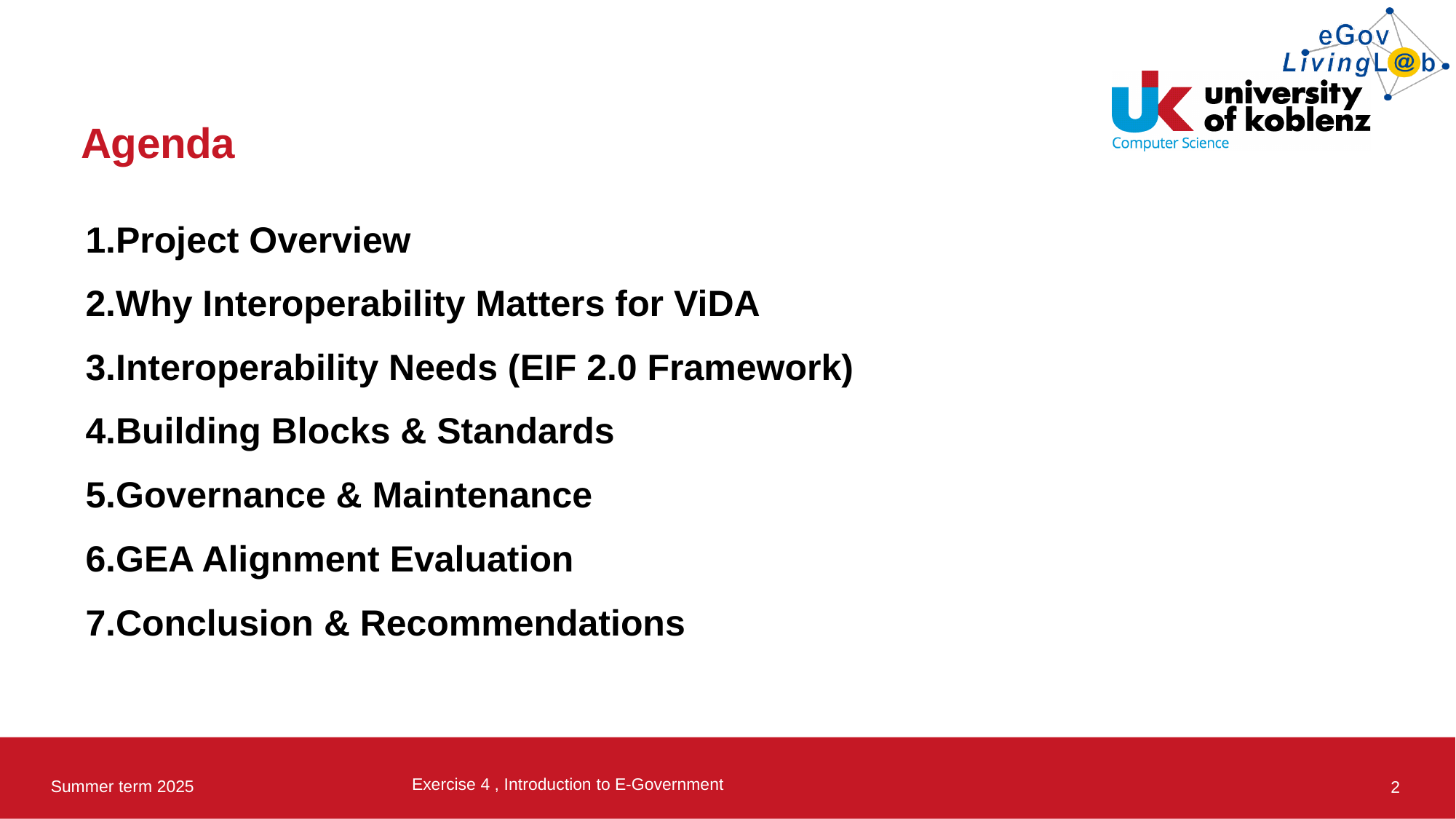

# Agenda
Project Overview
Why Interoperability Matters for ViDA
Interoperability Needs (EIF 2.0 Framework)
Building Blocks & Standards
Governance & Maintenance
GEA Alignment Evaluation
Conclusion & Recommendations

Exercise 4 , Introduction to E-Government
Summer term 2025
2